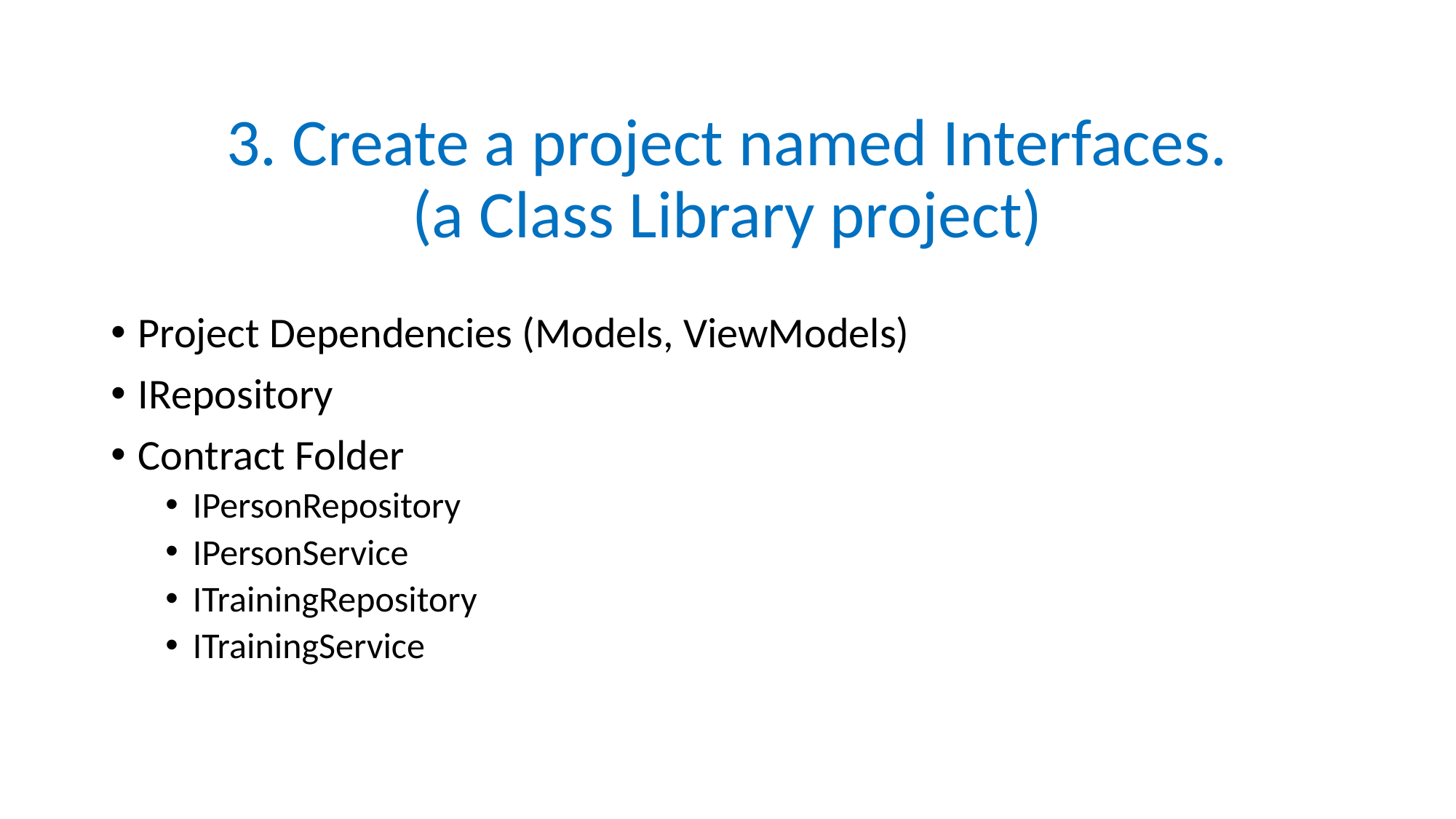

# 3. Create a project named Interfaces. (a Class Library project)

Project Dependencies (Models, ViewModels)
IRepository
Contract Folder
IPersonRepository
IPersonService
ITrainingRepository
ITrainingService